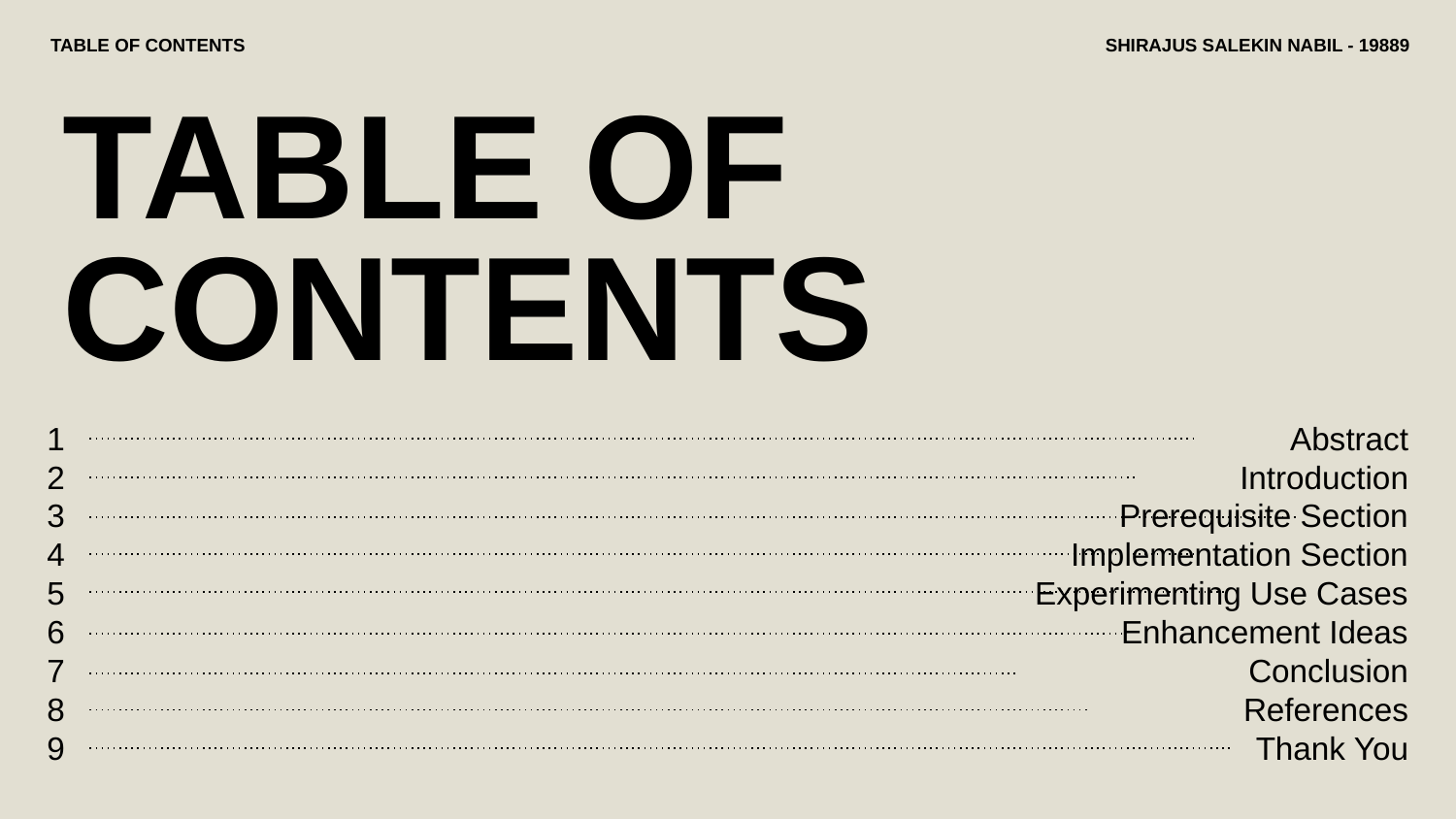

# SHIRAJUS SALEKIN NABIL - 19889
TABLE OF CONTENTS

TABLE OF CONTENTS
1
2
3
4
5
6
7
8
9
Abstract
Introduction
Prerequisite Section
Implementation Section
Experimenting Use Cases
Enhancement Ideas
Conclusion
References
Thank You